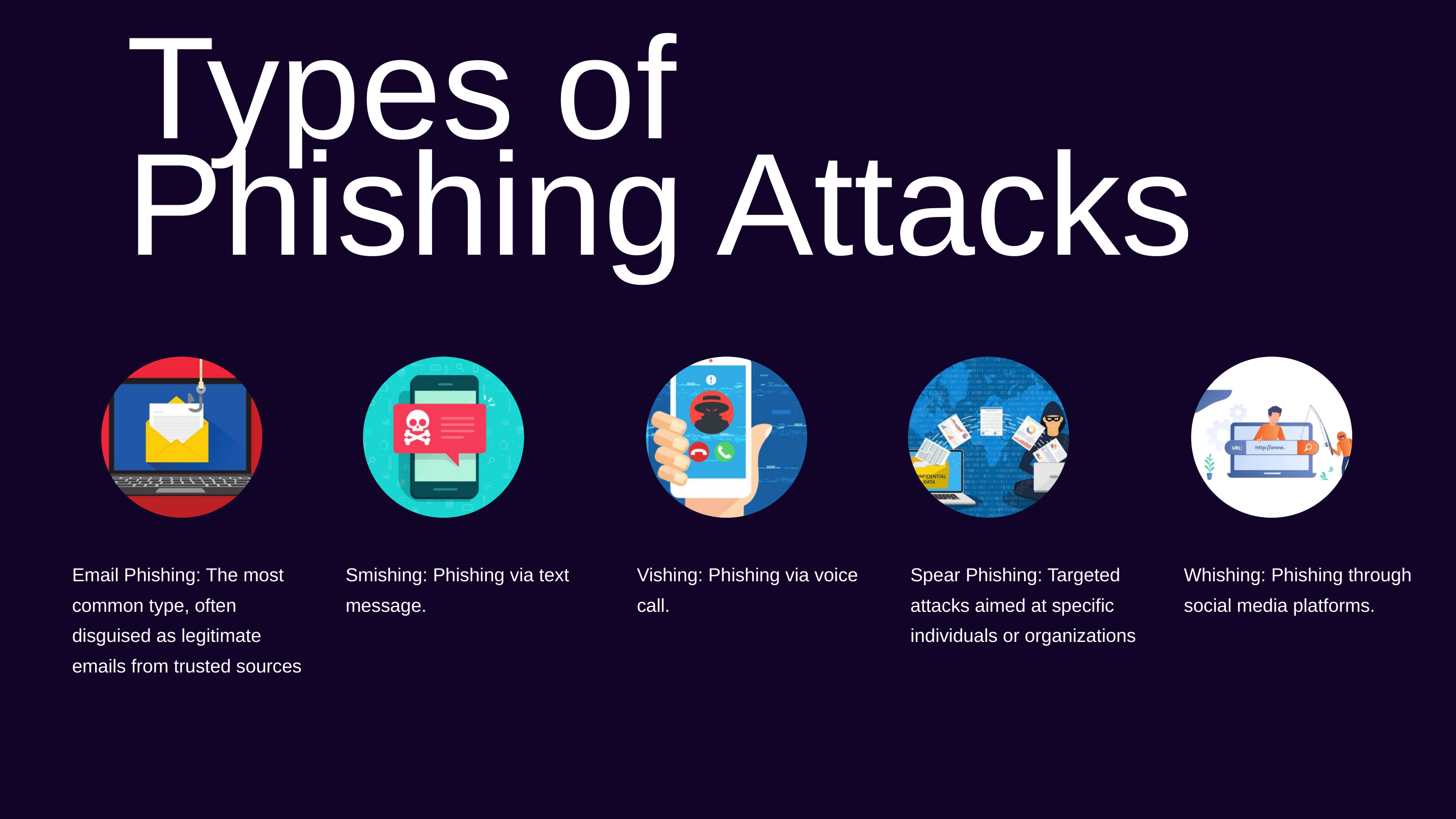

Types of Phishing Attacks

Email Phishing: The most common type, often disguised as legitimate emails from trusted sources
Smishing: Phishing via text message.
Vishing: Phishing via voice call.
Spear Phishing: Targeted attacks aimed at specific individuals or organizations
Whishing: Phishing through social media platforms.